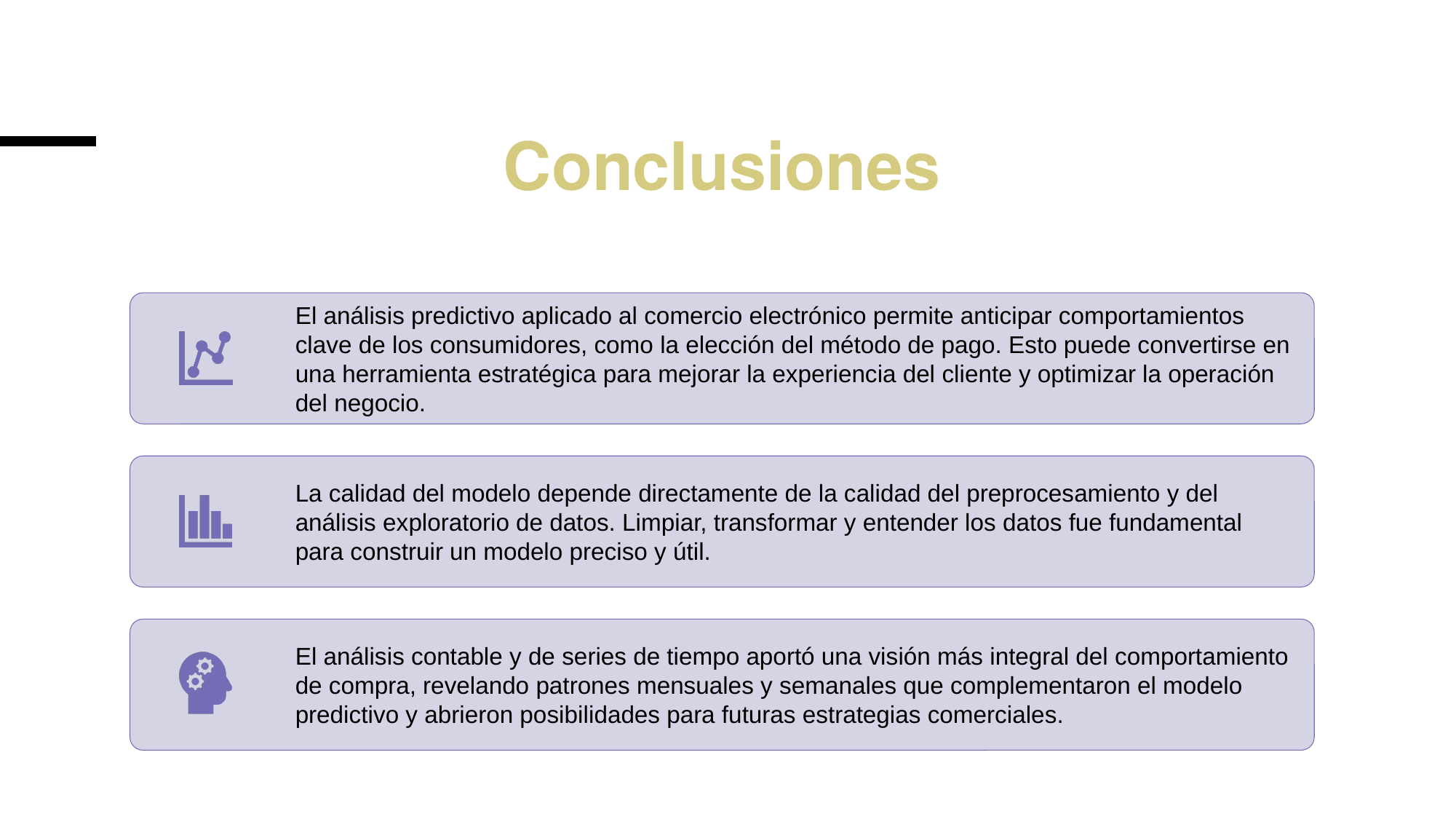

# Conclusiones
El análisis predictivo aplicado al comercio electrónico permite anticipar comportamientos clave de los consumidores, como la elección del método de pago. Esto puede convertirse en una herramienta estratégica para mejorar la experiencia del cliente y optimizar la operación del negocio.
La calidad del modelo depende directamente de la calidad del preprocesamiento y del análisis exploratorio de datos. Limpiar, transformar y entender los datos fue fundamental para construir un modelo preciso y útil.
El análisis contable y de series de tiempo aportó una visión más integral del comportamiento de compra, revelando patrones mensuales y semanales que complementaron el modelo predictivo y abrieron posibilidades para futuras estrategias comerciales.